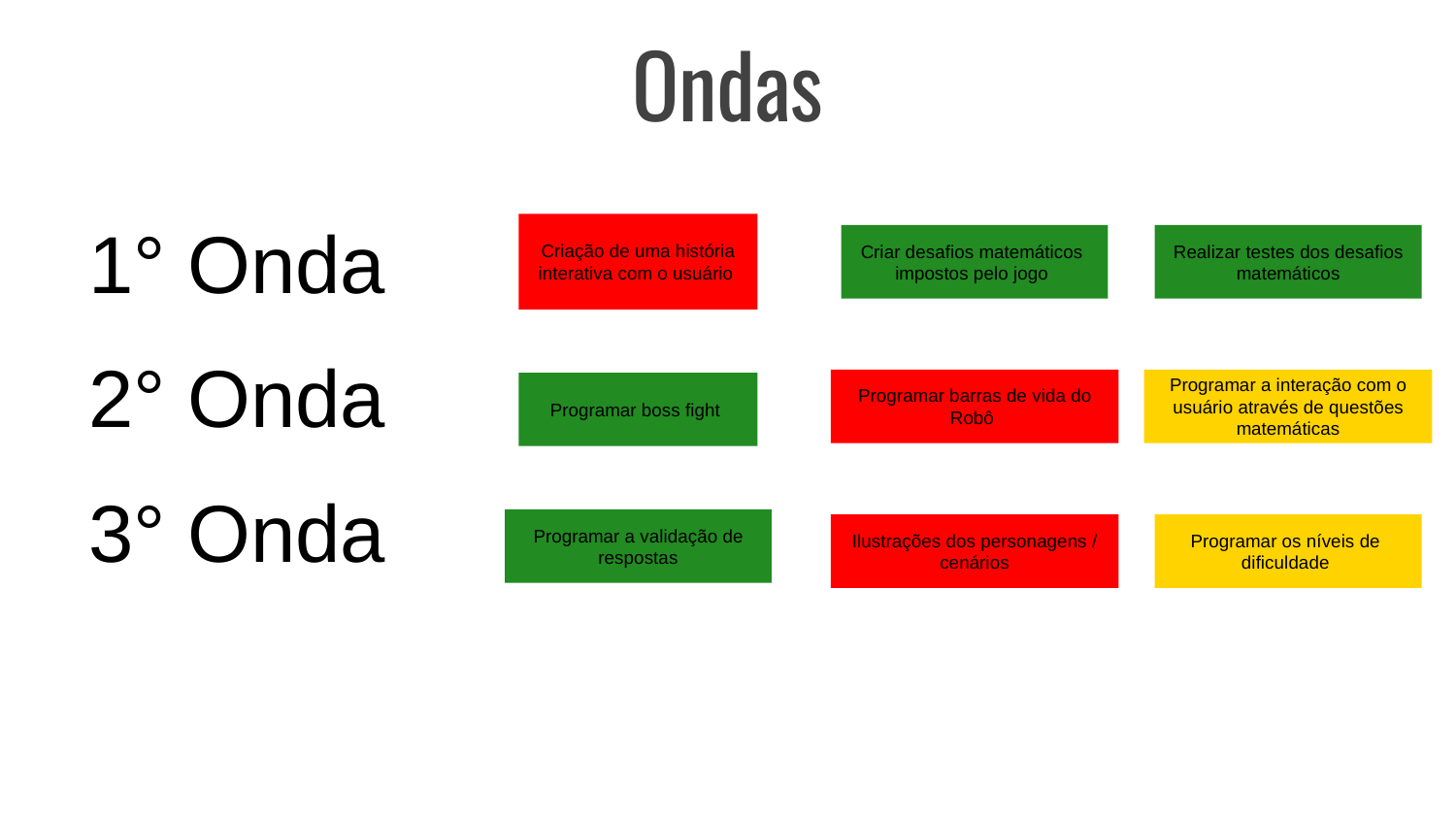

# Ondas
1° Onda
Criação de uma história interativa com o usuário
Criar desafios matemáticos impostos pelo jogo
Realizar testes dos desafios matemáticos
2° Onda
Programar barras de vida do Robô
Programar a interação com o usuário através de questões matemáticas
Programar boss fight
3° Onda
Programar a validação de respostas
Ilustrações dos personagens / cenários
Programar os níveis de dificuldade